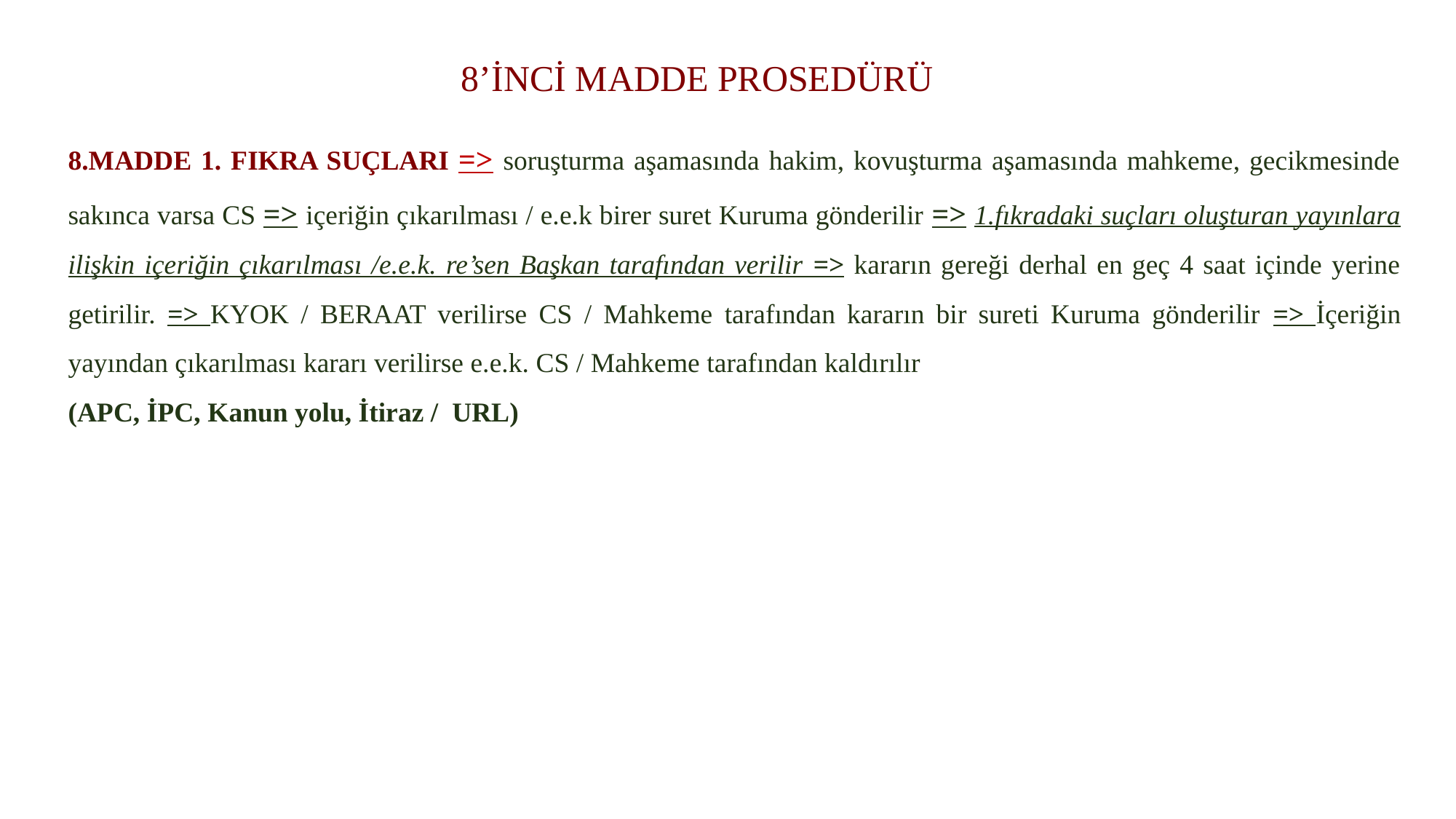

# 8’İNCİ MADDE PROSEDÜRÜ
8.MADDE 1. FIKRA SUÇLARI => soruşturma aşamasında hakim, kovuşturma aşamasında mahkeme, gecikmesinde sakınca varsa CS => içeriğin çıkarılması / e.e.k birer suret Kuruma gönderilir => 1.fıkradaki suçları oluşturan yayınlara ilişkin içeriğin çıkarılması /e.e.k. re’sen Başkan tarafından verilir => kararın gereği derhal en geç 4 saat içinde yerine getirilir. => KYOK / BERAAT verilirse CS / Mahkeme tarafından kararın bir sureti Kuruma gönderilir => İçeriğin yayından çıkarılması kararı verilirse e.e.k. CS / Mahkeme tarafından kaldırılır
(APC, İPC, Kanun yolu, İtiraz /  URL)